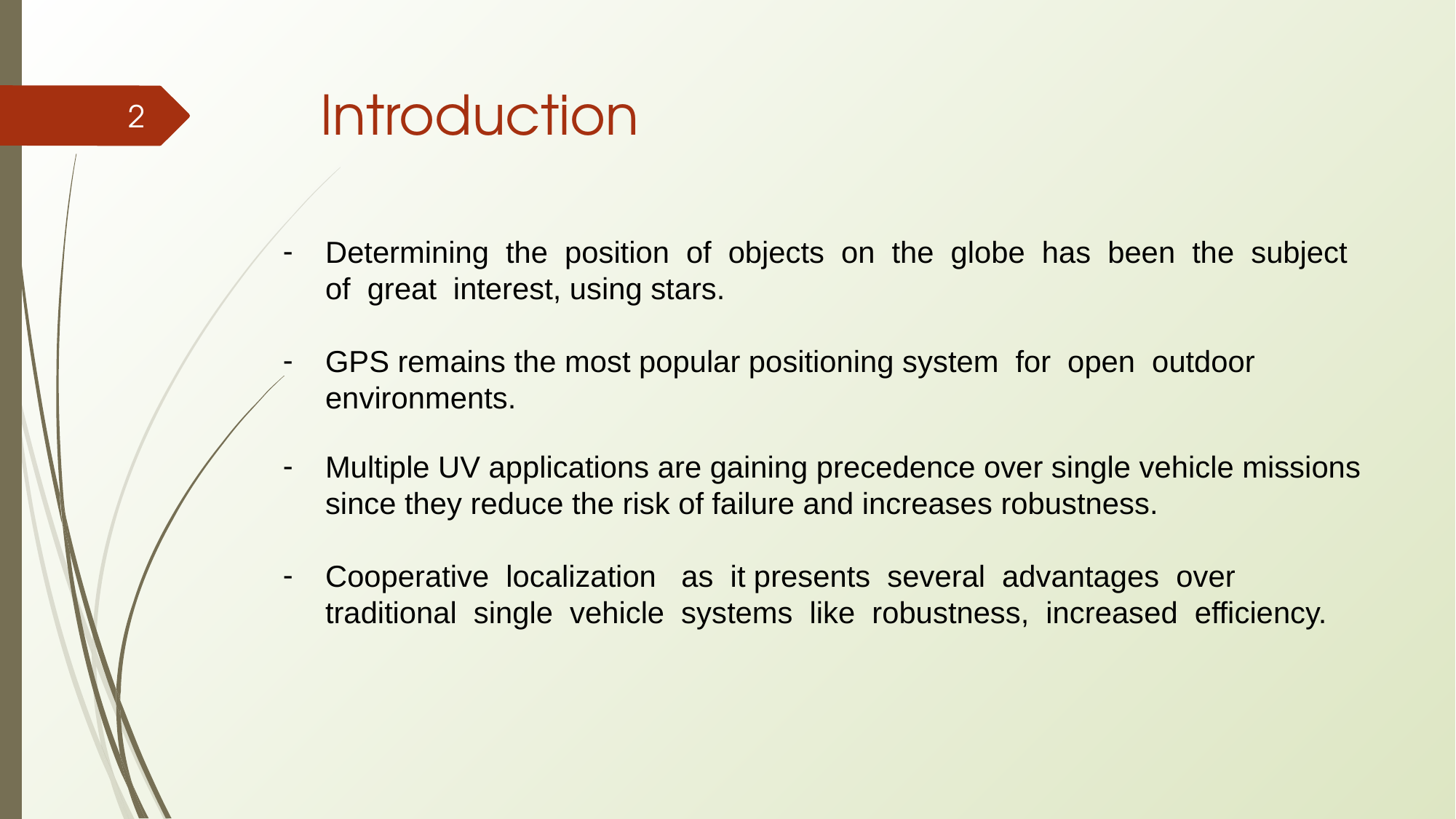

# Introduction
2
Determining  the  position  of  objects  on  the  globe  has  been  the  subject  of  great  interest, using stars.

GPS remains the most popular positioning system  for  open  outdoor  environments.

Multiple UV applications are gaining precedence over single vehicle missions since they reduce the risk of failure and increases robustness.

Cooperative  localization   as  it presents  several  advantages  over  traditional  single  vehicle  systems  like  robustness,  increased  efficiency.